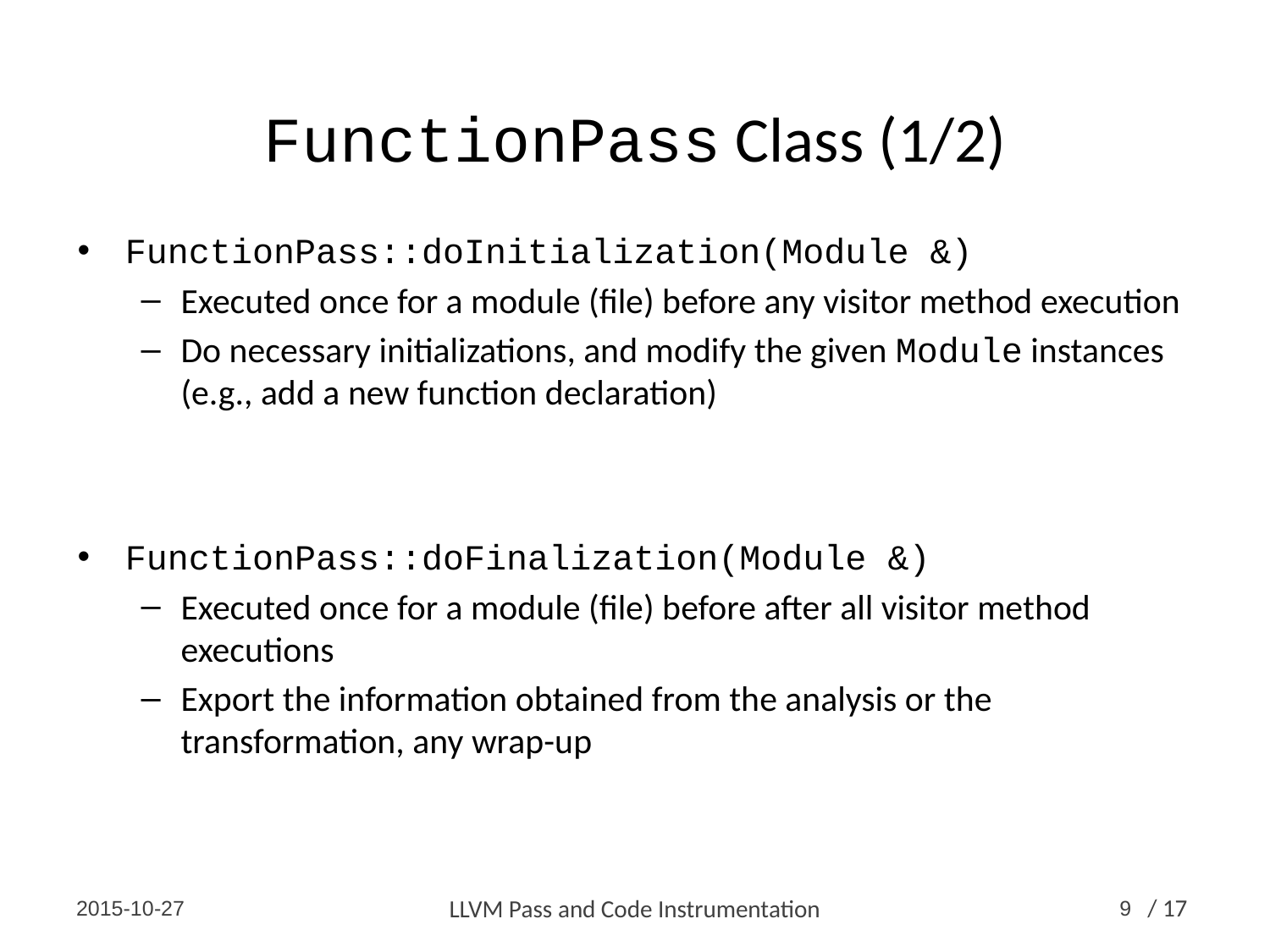

# FunctionPass Class (1/2)
FunctionPass::doInitialization(Module &)
Executed once for a module (file) before any visitor method execution
Do necessary initializations, and modify the given Module instances (e.g., add a new function declaration)

FunctionPass::doFinalization(Module &)
Executed once for a module (file) before after all visitor method executions
Export the information obtained from the analysis or the transformation, any wrap-up

2015-10-27
LLVM Pass and Code Instrumentation
9